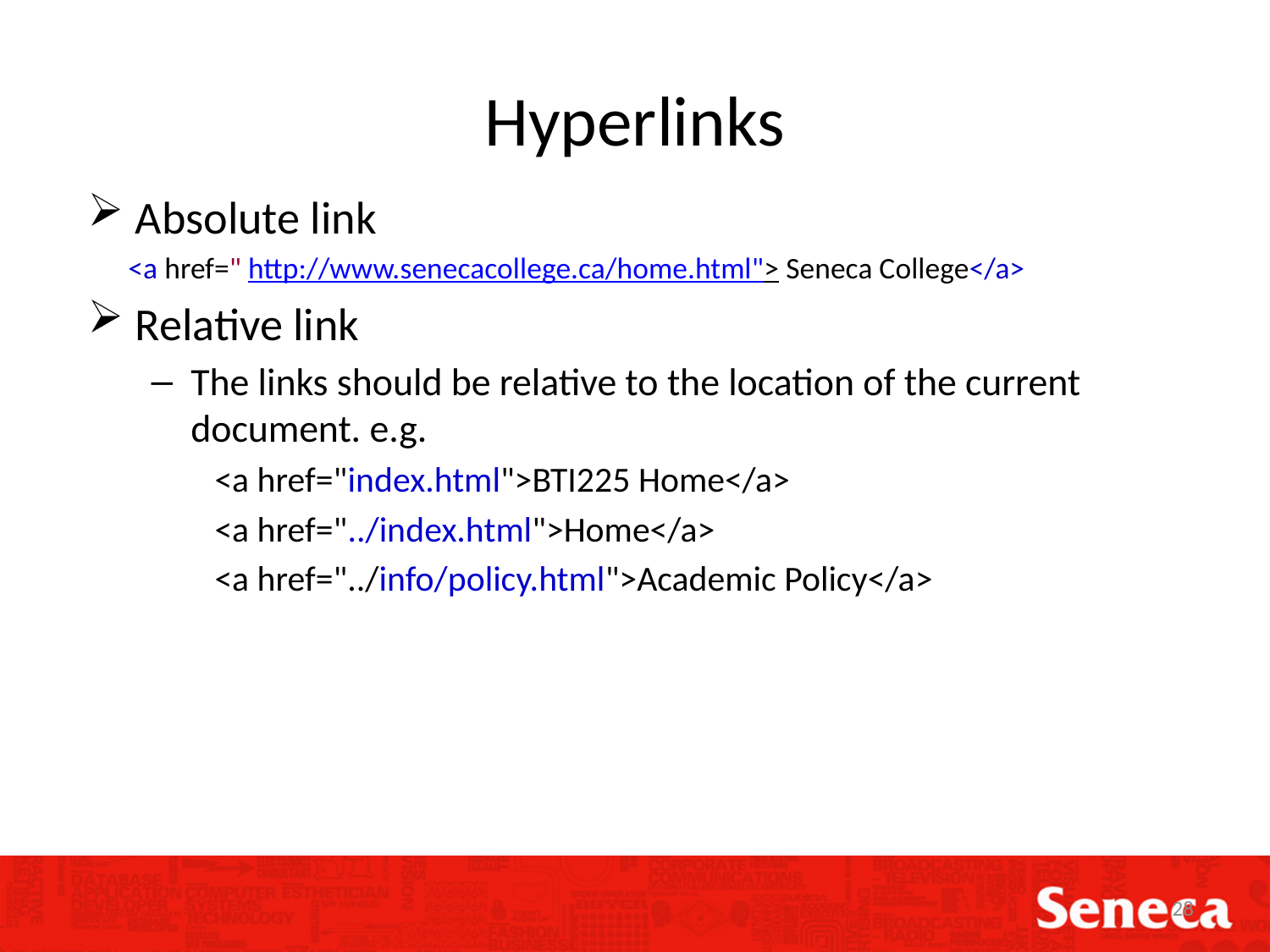

# Hyperlinks
Absolute link
      <a href=" http://www.senecacollege.ca/home.html"> Seneca College</a>
Relative link
The links should be relative to the location of the current document. e.g.
<a href="index.html">BTI225 Home</a>
<a href="../index.html">Home</a>
<a href="../info/policy.html">Academic Policy</a>
28